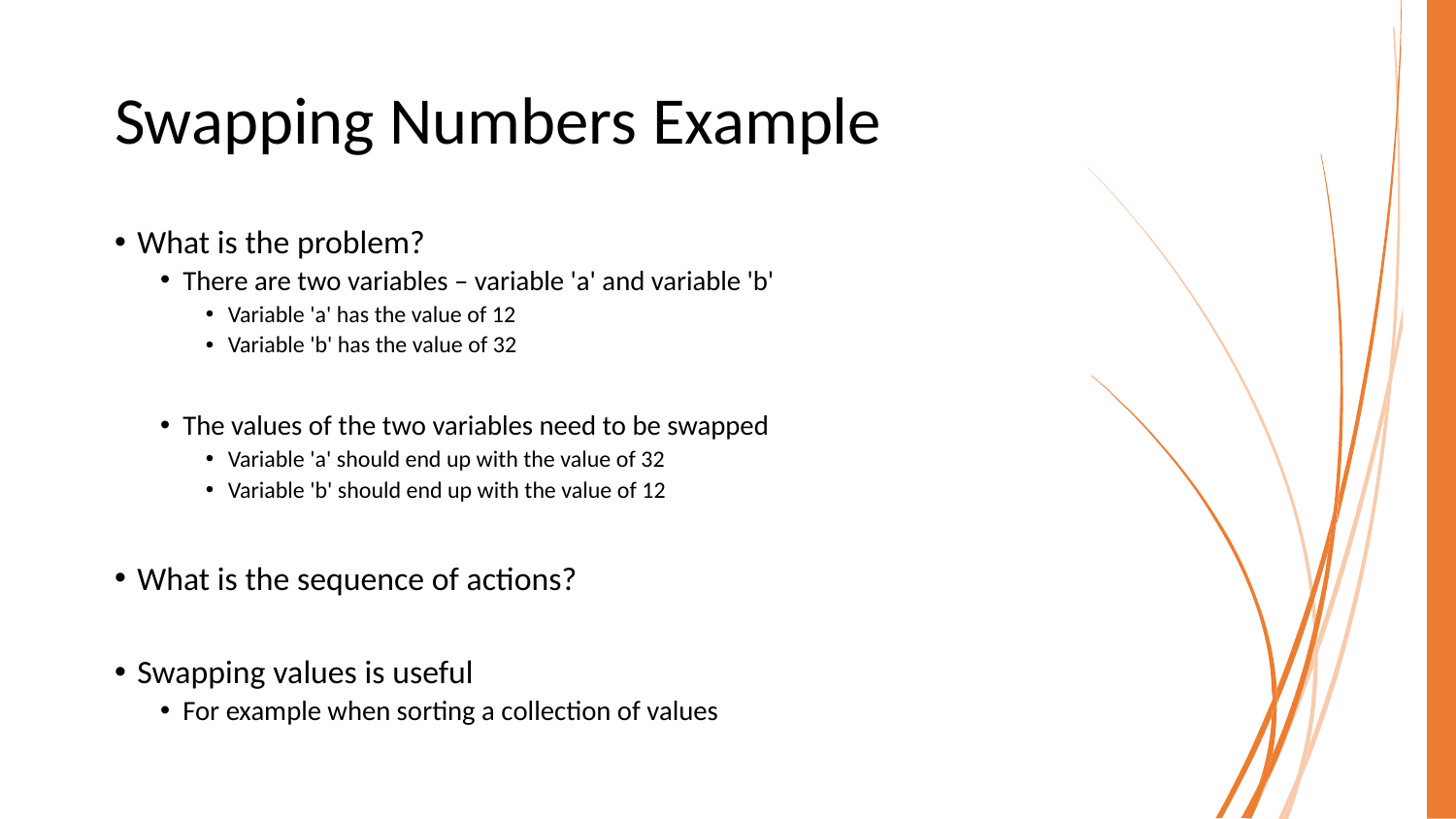

# Swapping Numbers Example
What is the problem?
There are two variables – variable 'a' and variable 'b'
Variable 'a' has the value of 12
Variable 'b' has the value of 32

The values of the two variables need to be swapped
Variable 'a' should end up with the value of 32
Variable 'b' should end up with the value of 12

What is the sequence of actions?

Swapping values is useful
For example when sorting a collection of values